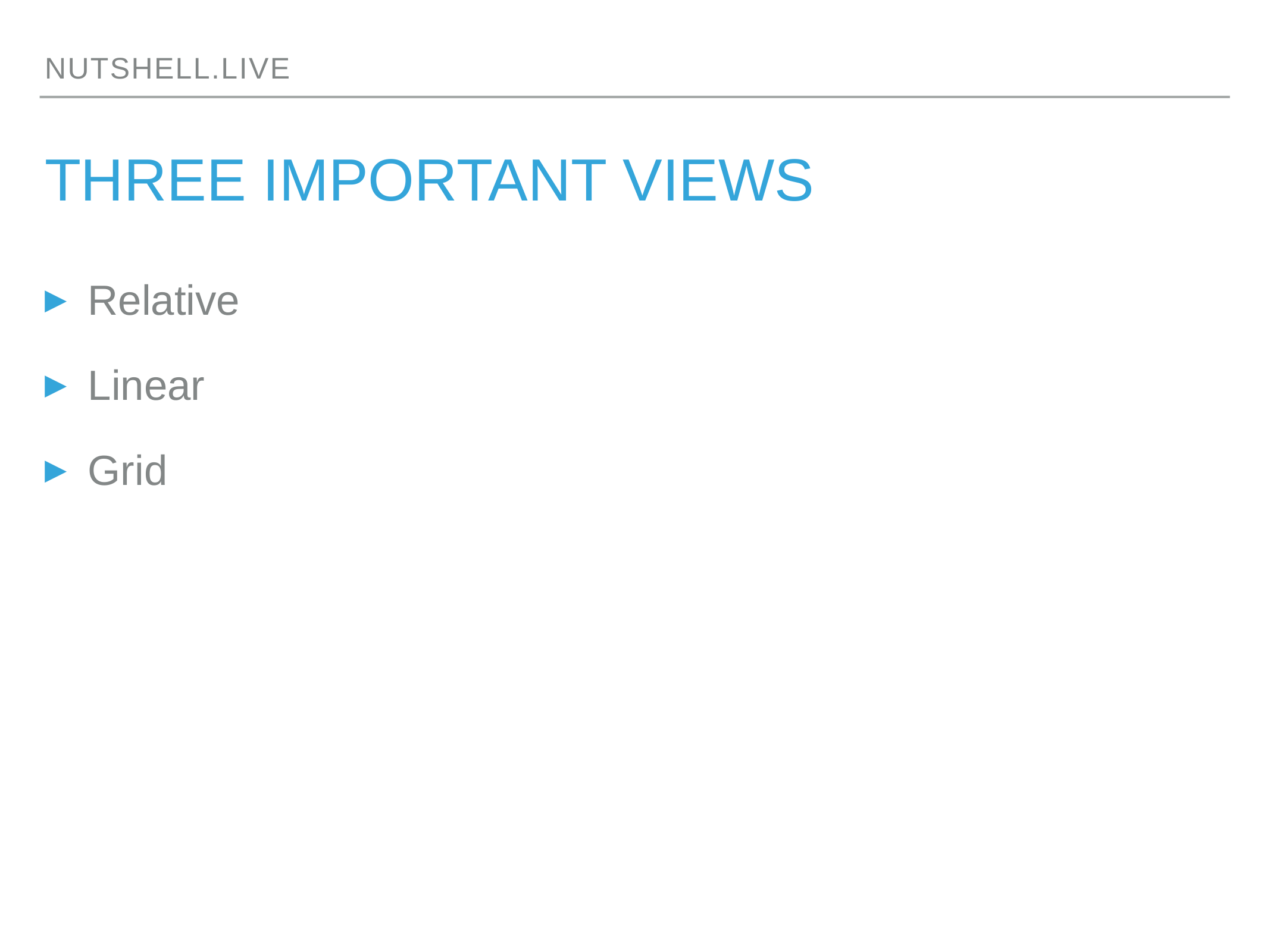

Nutshell.live
# Three important views
Relative
Linear
Grid